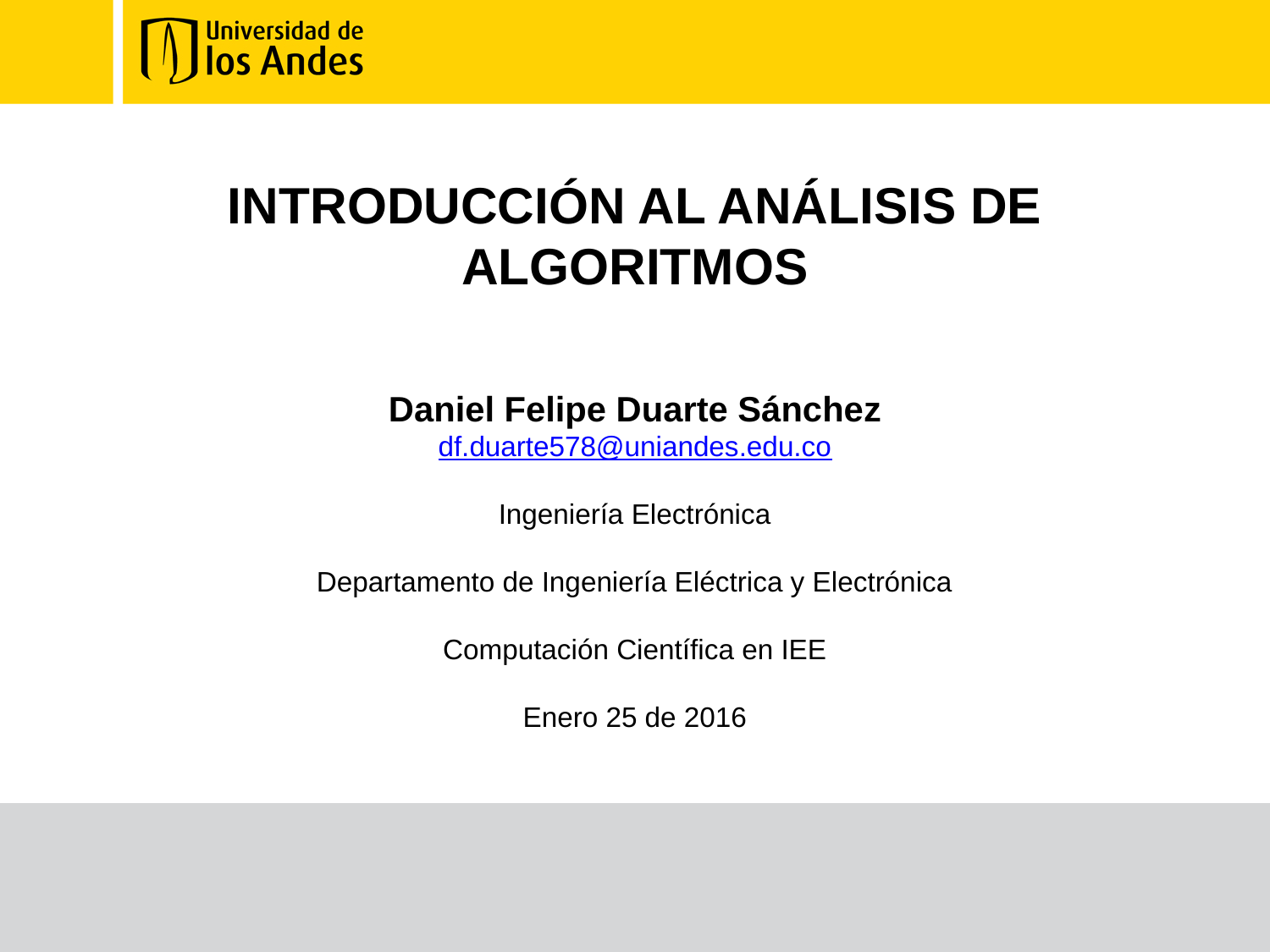

#
Introducción al Análisis de algoritmos

Daniel Felipe Duarte Sánchez
df.duarte578@uniandes.edu.co

Ingeniería Electrónica

Departamento de Ingeniería Eléctrica y Electrónica

Computación Científica en IEE

Enero 25 de 2016